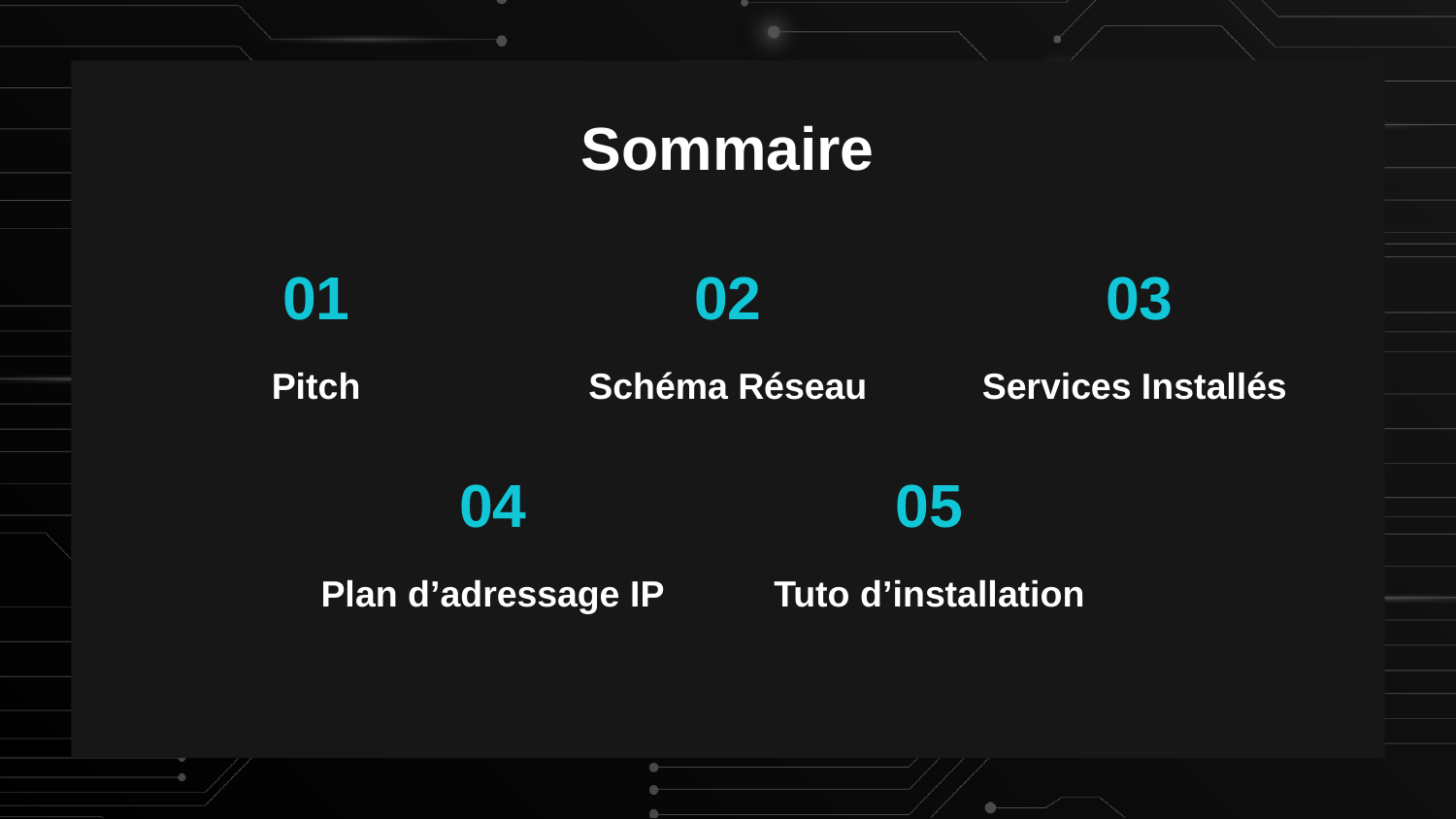

# Sommaire
01
02
03
Pitch
Schéma Réseau
Services Installés
04
05
Plan d’adressage IP
Tuto d’installation